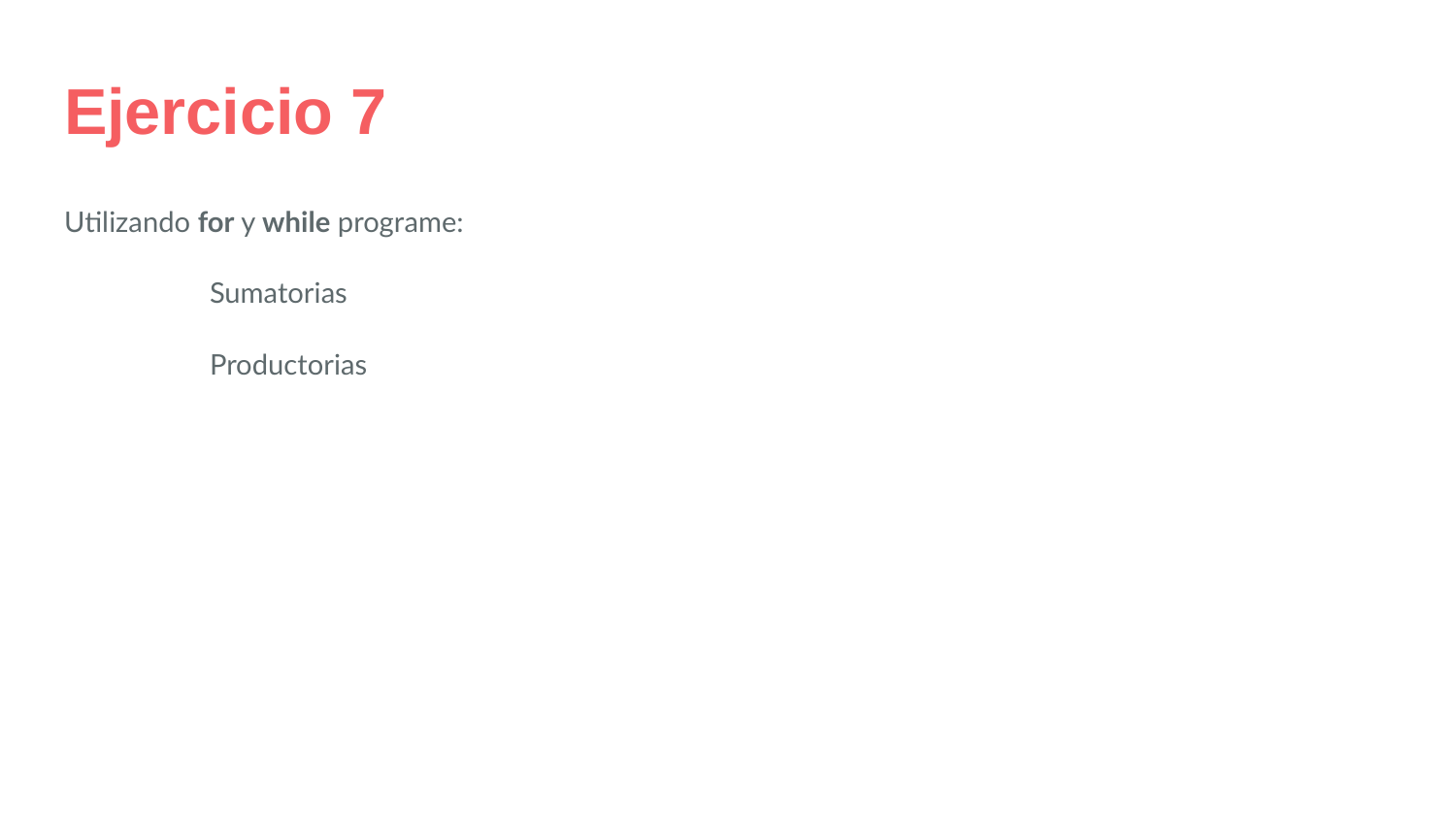

# Ejercicio 7
Utilizando for y while programe:
	Sumatorias
	Productorias